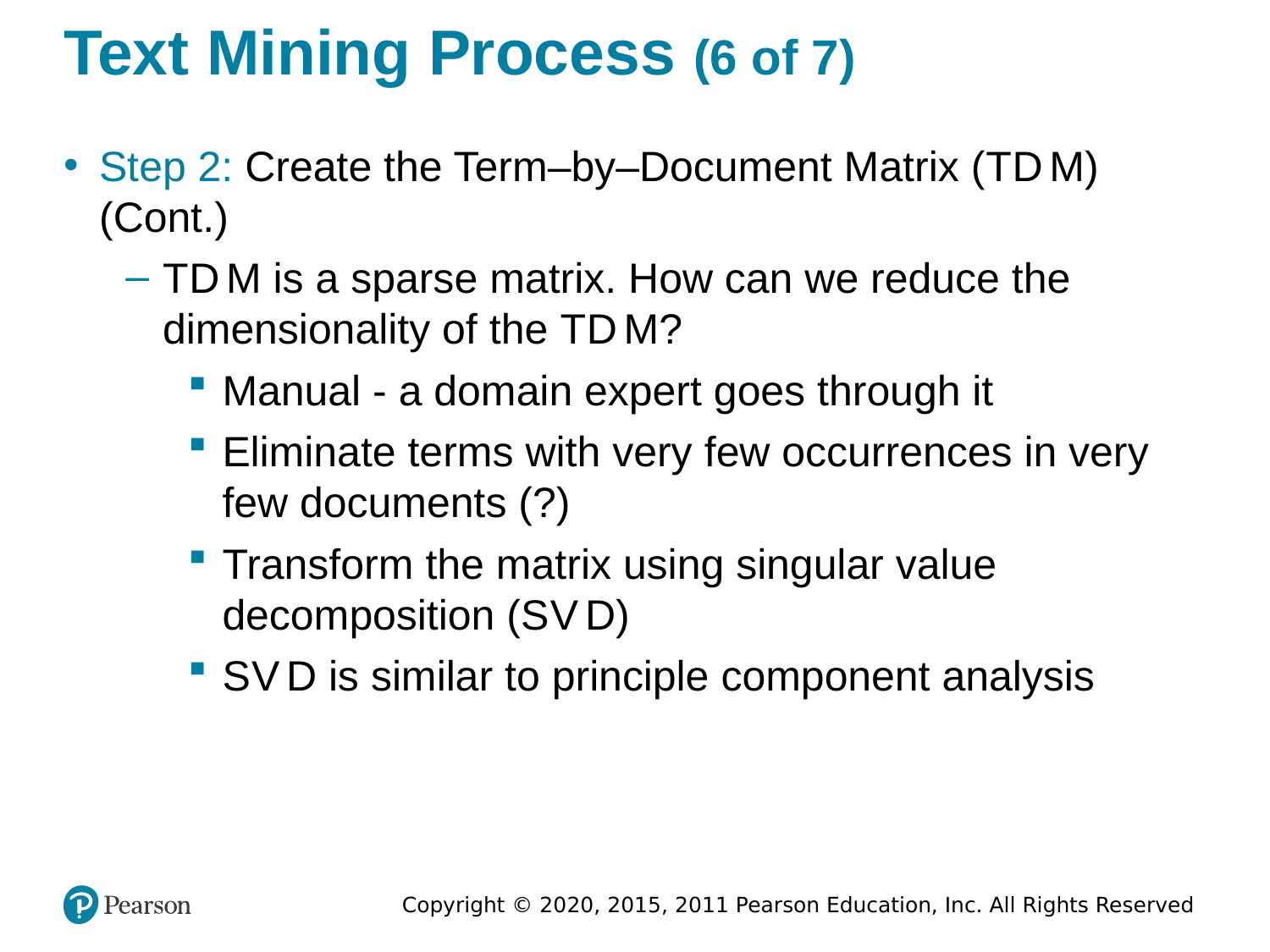

# Text Mining Process (6 of 7)
Step 2: Create the Term–by–Document Matrix (T D M) (Cont.)
T D M is a sparse matrix. How can we reduce the dimensionality of the T D M?
Manual - a domain expert goes through it
Eliminate terms with very few occurrences in very few documents (?)
Transform the matrix using singular value decomposition (S V D)
S V D is similar to principle component analysis